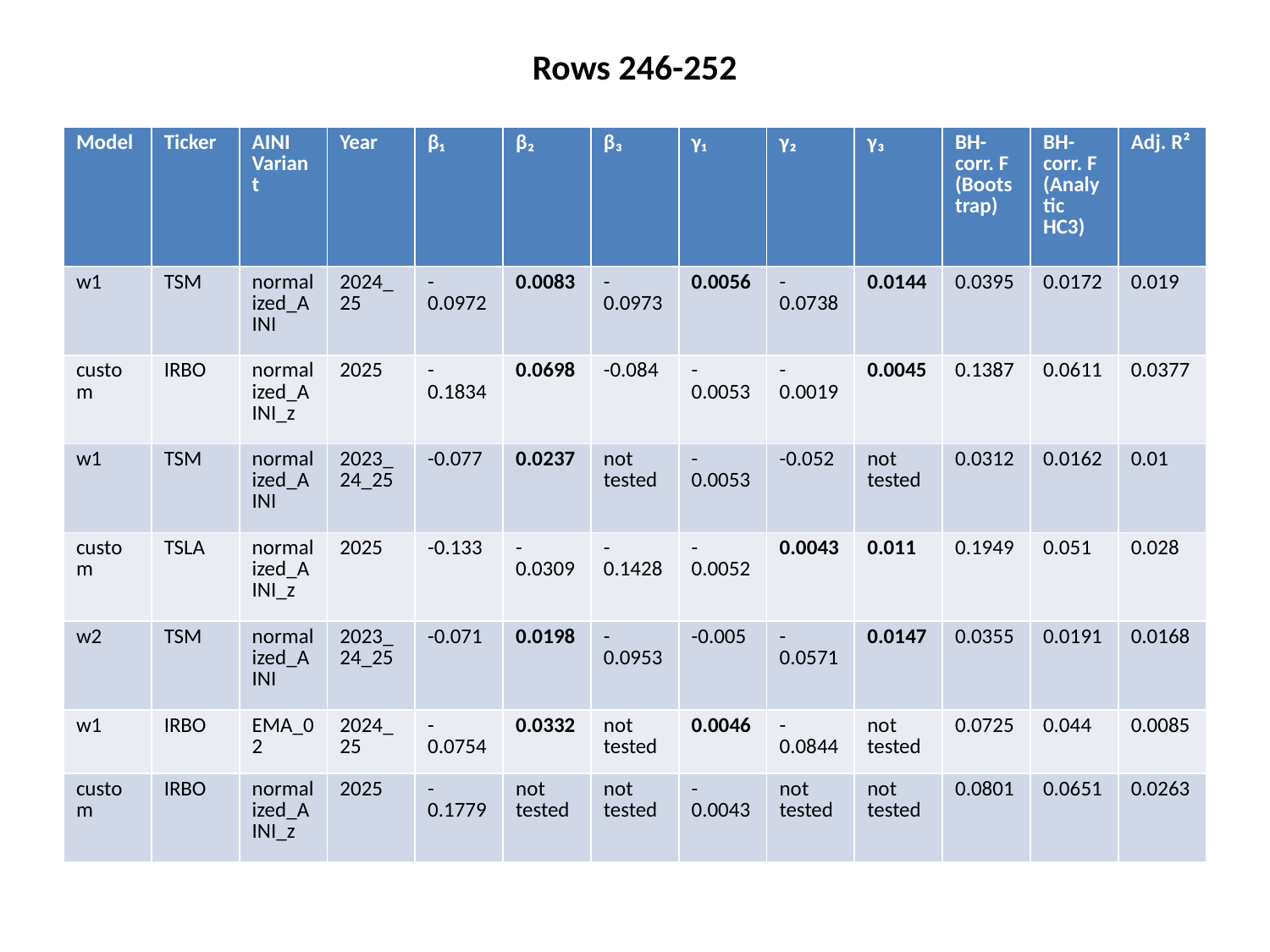

Rows 246-252
#
| Model | Ticker | AINI Variant | Year | β₁ | β₂ | β₃ | γ₁ | γ₂ | γ₃ | BH-corr. F (Bootstrap) | BH-corr. F (Analytic HC3) | Adj. R² |
| --- | --- | --- | --- | --- | --- | --- | --- | --- | --- | --- | --- | --- |
| w1 | TSM | normalized\_AINI | 2024\_25 | -0.0972 | 0.0083 | -0.0973 | 0.0056 | -0.0738 | 0.0144 | 0.0395 | 0.0172 | 0.019 |
| custom | IRBO | normalized\_AINI\_z | 2025 | -0.1834 | 0.0698 | -0.084 | -0.0053 | -0.0019 | 0.0045 | 0.1387 | 0.0611 | 0.0377 |
| w1 | TSM | normalized\_AINI | 2023\_24\_25 | -0.077 | 0.0237 | not tested | -0.0053 | -0.052 | not tested | 0.0312 | 0.0162 | 0.01 |
| custom | TSLA | normalized\_AINI\_z | 2025 | -0.133 | -0.0309 | -0.1428 | -0.0052 | 0.0043 | 0.011 | 0.1949 | 0.051 | 0.028 |
| w2 | TSM | normalized\_AINI | 2023\_24\_25 | -0.071 | 0.0198 | -0.0953 | -0.005 | -0.0571 | 0.0147 | 0.0355 | 0.0191 | 0.0168 |
| w1 | IRBO | EMA\_02 | 2024\_25 | -0.0754 | 0.0332 | not tested | 0.0046 | -0.0844 | not tested | 0.0725 | 0.044 | 0.0085 |
| custom | IRBO | normalized\_AINI\_z | 2025 | -0.1779 | not tested | not tested | -0.0043 | not tested | not tested | 0.0801 | 0.0651 | 0.0263 |